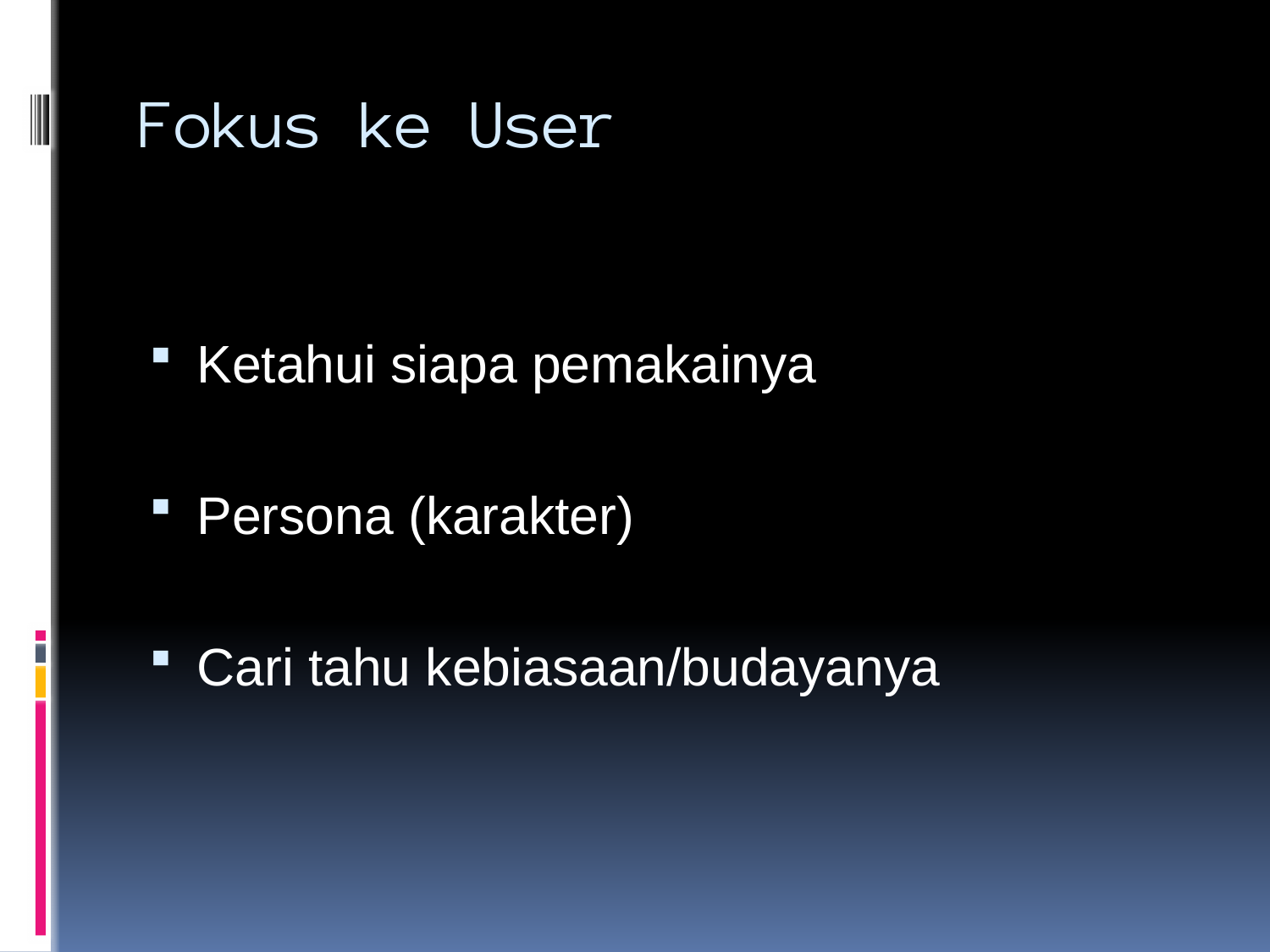

# Fokus ke User

Ketahui siapa pemakainya

Persona (karakter)

Cari tahu kebiasaan/budayanya